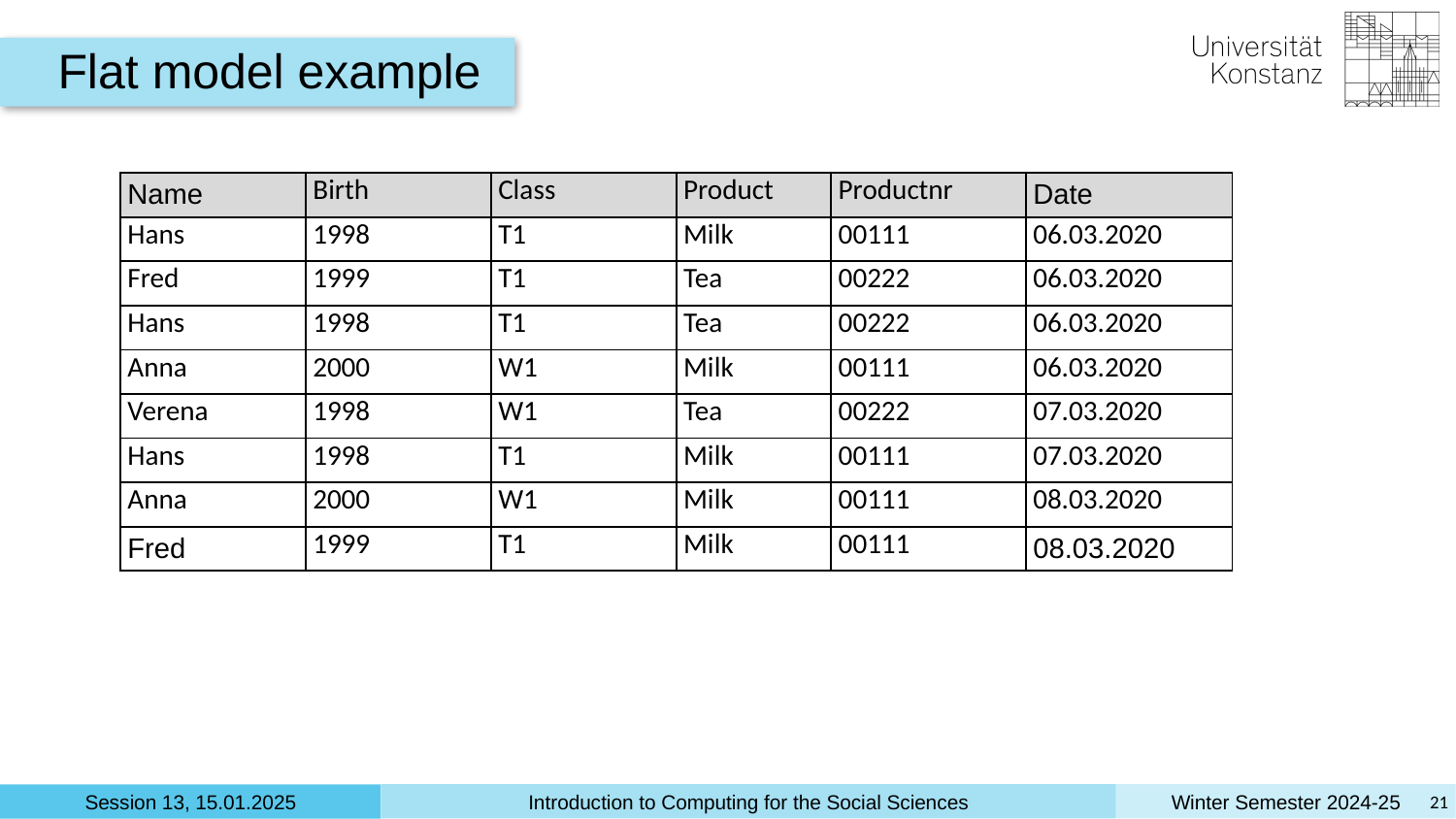

Flat model example

| Name | Birth | Class | Product | Productnr | Date |
| --- | --- | --- | --- | --- | --- |
| Hans | 1998 | T1 | Milk | 00111 | 06.03.2020 |
| Fred | 1999 | T1 | Tea | 00222 | 06.03.2020 |
| Hans | 1998 | T1 | Tea | 00222 | 06.03.2020 |
| Anna | 2000 | W1 | Milk | 00111 | 06.03.2020 |
| Verena | 1998 | W1 | Tea | 00222 | 07.03.2020 |
| Hans | 1998 | T1 | Milk | 00111 | 07.03.2020 |
| Anna | 2000 | W1 | Milk | 00111 | 08.03.2020 |
| Fred | 1999 | T1 | Milk | 00111 | 08.03.2020 |